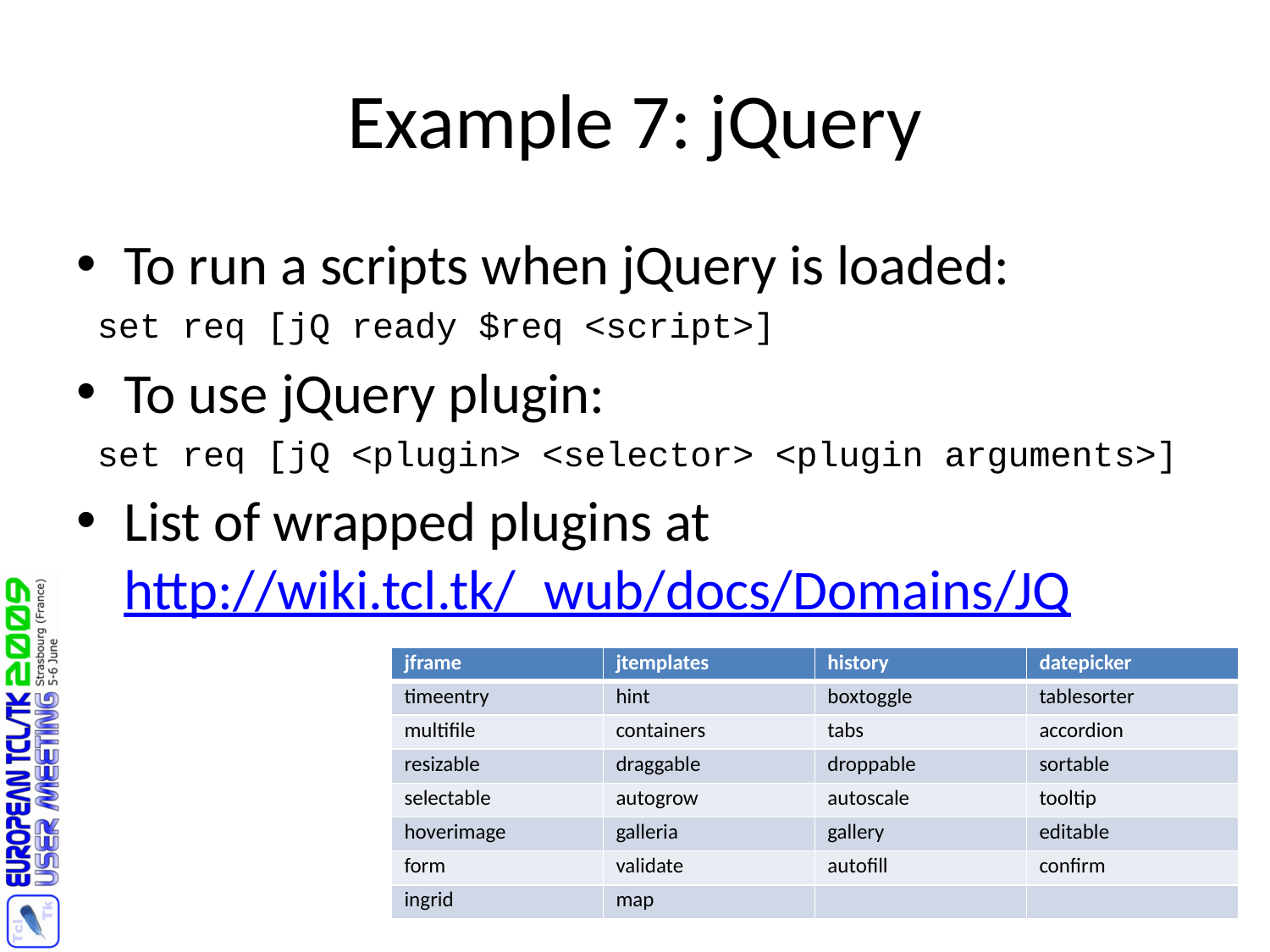

# Example 7: jQuery
To run a scripts when jQuery is loaded:
 set req [jQ ready $req <script>]
To use jQuery plugin:
 set req [jQ <plugin> <selector> <plugin arguments>]
List of wrapped plugins at    http://wiki.tcl.tk/_wub/docs/Domains/JQ

| jframe | jtemplates | history | datepicker |
| --- | --- | --- | --- |
| timeentry | hint | boxtoggle | tablesorter |
| multifile | containers | tabs | accordion |
| resizable | draggable | droppable | sortable |
| selectable | autogrow | autoscale | tooltip |
| hoverimage | galleria | gallery | editable |
| form | validate | autofill | confirm |
| ingrid | map |  |  |